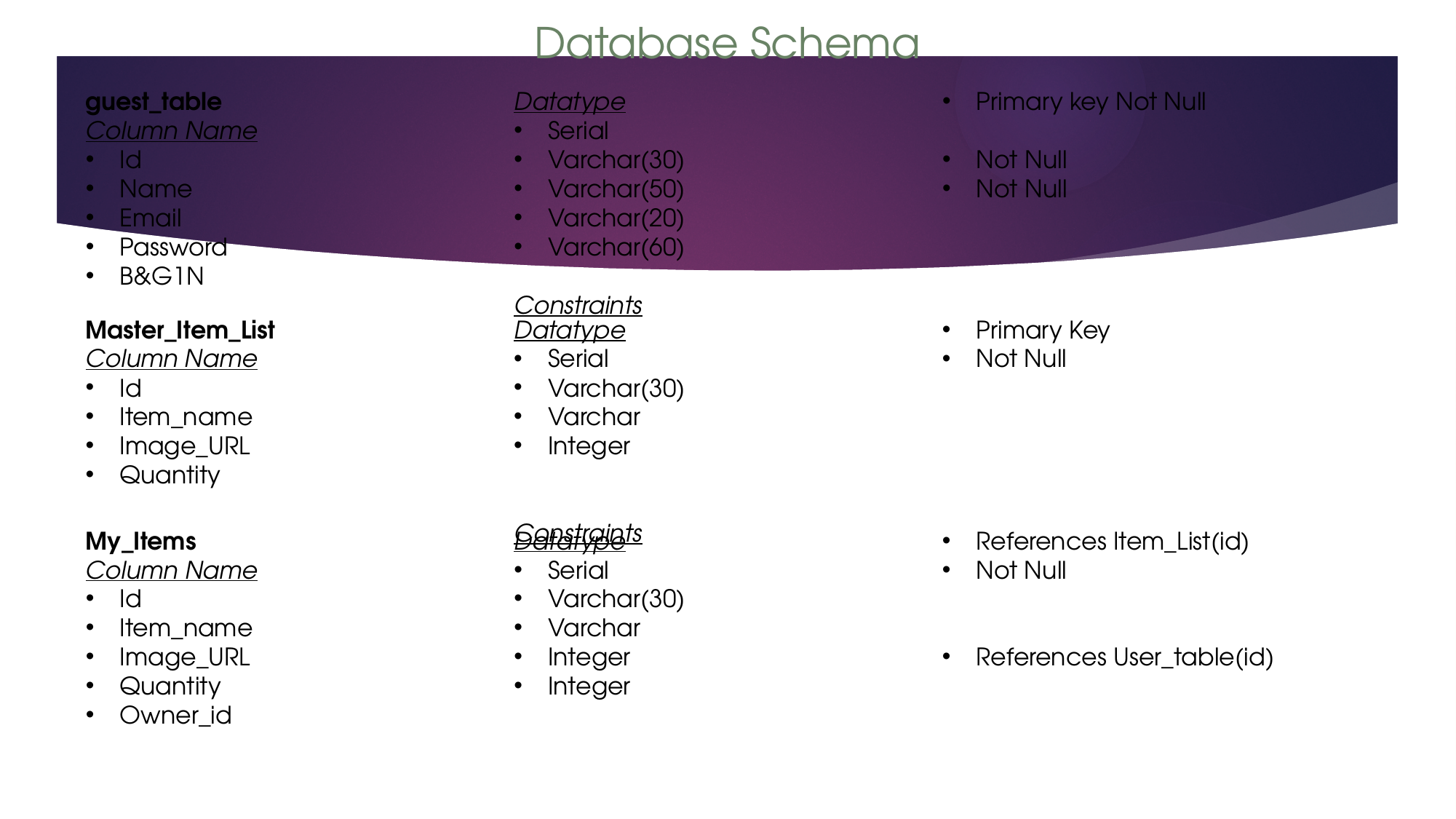

# Database Schema
guest_table
Column Name
Id
Name
Email
Password
B&G1N

Datatype
Serial
Varchar(30)
Varchar(50)
Varchar(20)
Varchar(60)

Constraints
Primary key Not Null

Not Null
Not Null
Master_Item_List
Column Name
Id
Item_name
Image_URL
Quantity

Datatype
Serial
Varchar(30)
Varchar
Integer

Constraints
Primary Key
Not Null

My_Items
Column Name
Id
Item_name
Image_URL
Quantity
Owner_id

Datatype
Serial
Varchar(30)
Varchar
Integer
Integer

Constraints
References Item_List(id)
Not Null

References User_table(id)